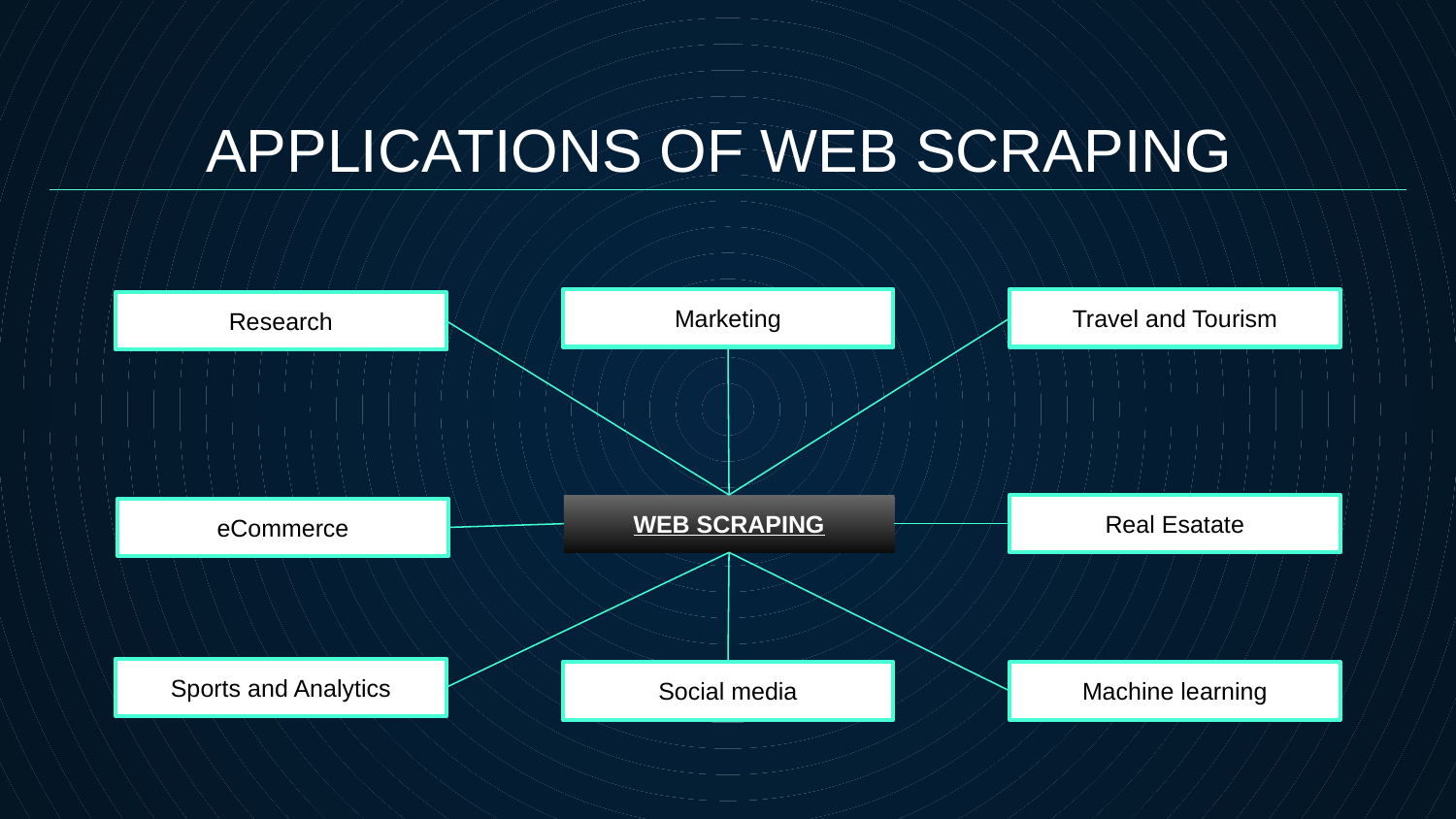

APPLICATIONS OF WEB SCRAPING
Marketing
Travel and Tourism
Research
WEB SCRAPING
Real Esatate
# eCommerce
Sports and Analytics
Social media
Machine learning